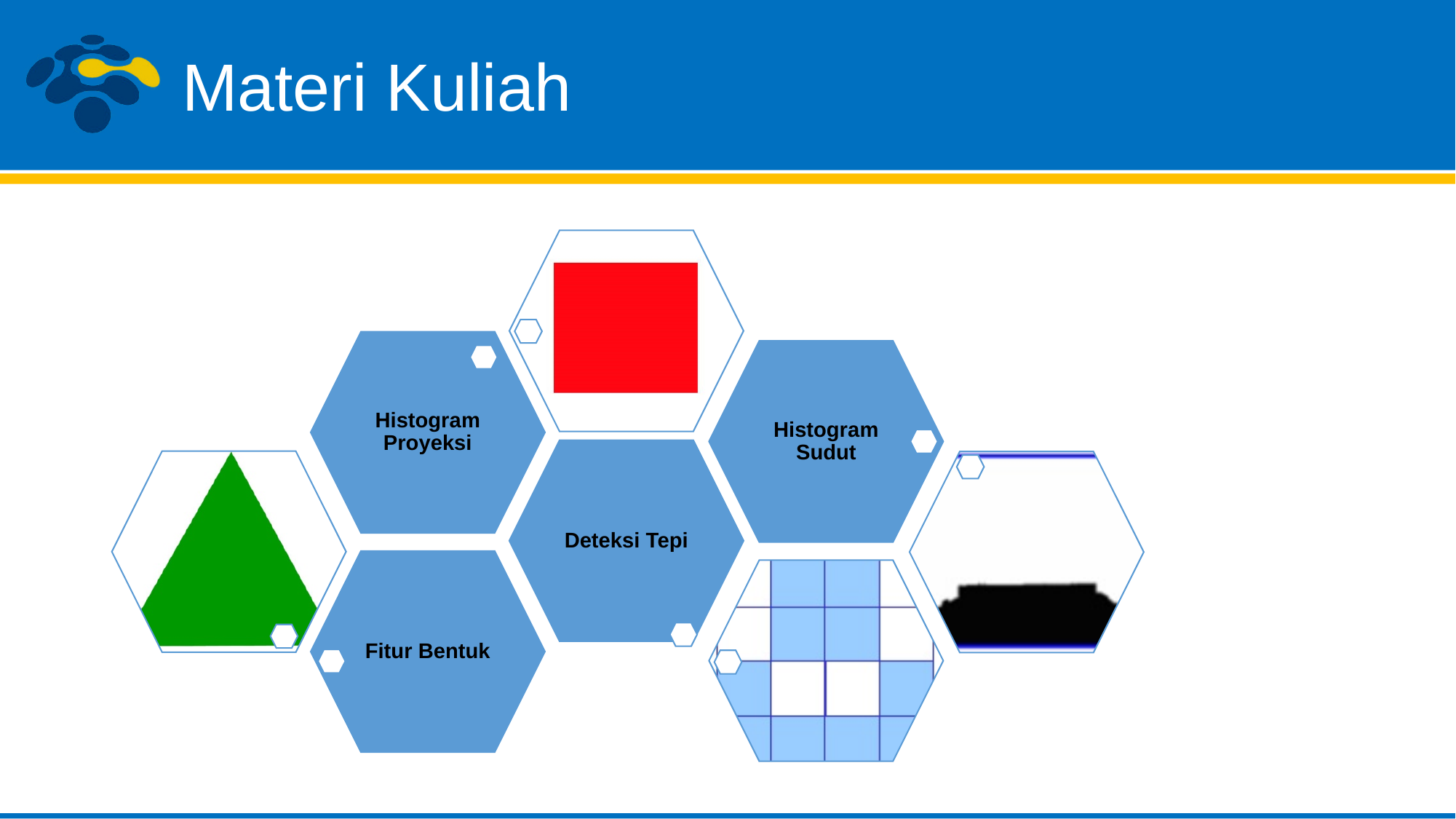

# Materi Kuliah
Fitur Bentuk
Deteksi Tepi
Histogram Proyeksi
Histogram Sudut